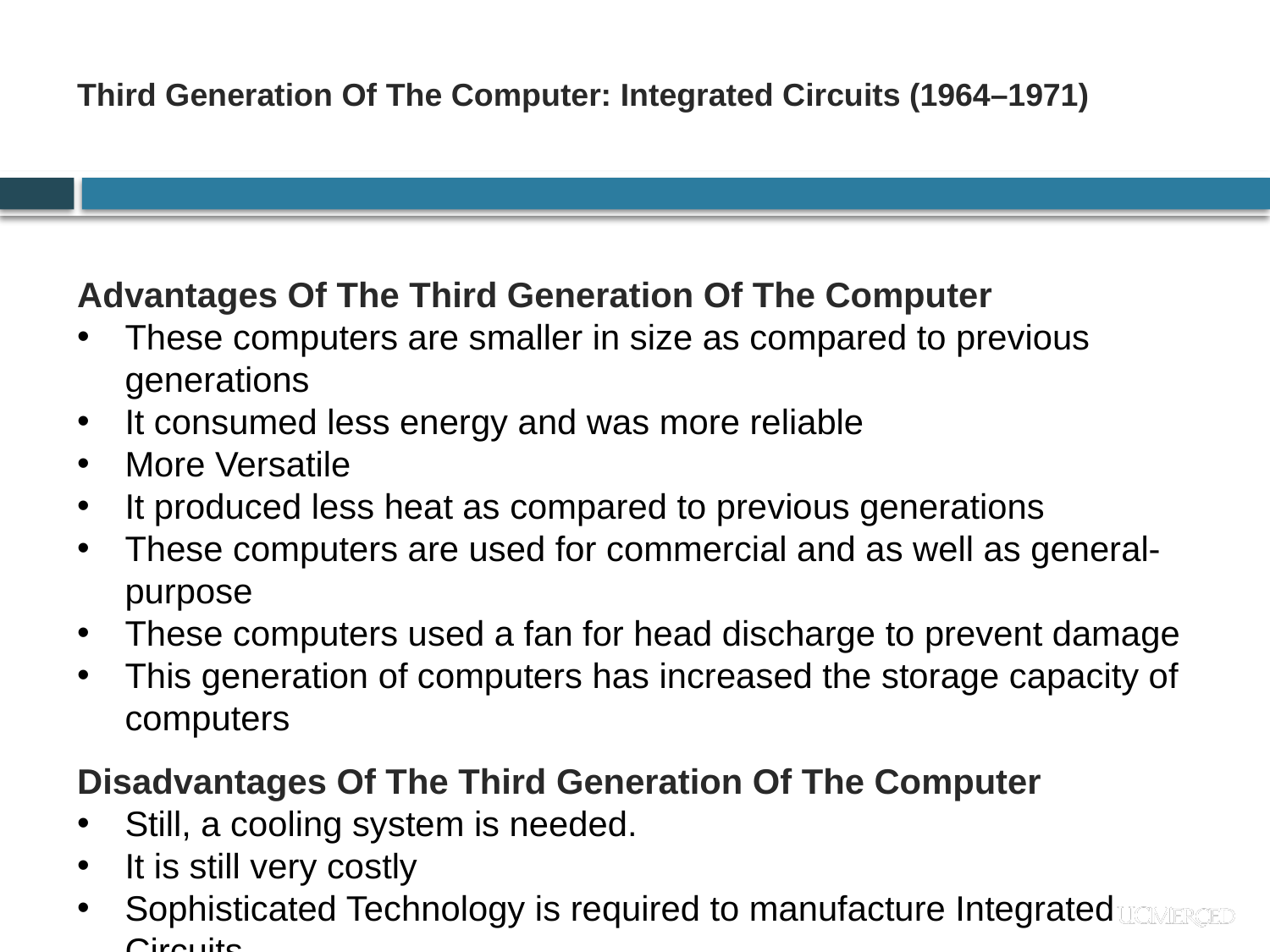

Third Generation Of The Computer: Integrated Circuits (1964–1971)
Advantages Of The Third Generation Of The Computer
These computers are smaller in size as compared to previous generations
It consumed less energy and was more reliable
More Versatile
It produced less heat as compared to previous generations
These computers are used for commercial and as well as general-purpose
These computers used a fan for head discharge to prevent damage
This generation of computers has increased the storage capacity of computers
Disadvantages Of The Third Generation Of The Computer
Still, a cooling system is needed.
It is still very costly
Sophisticated Technology is required to manufacture Integrated Circuits
It is not easy to maintain the IC chips.